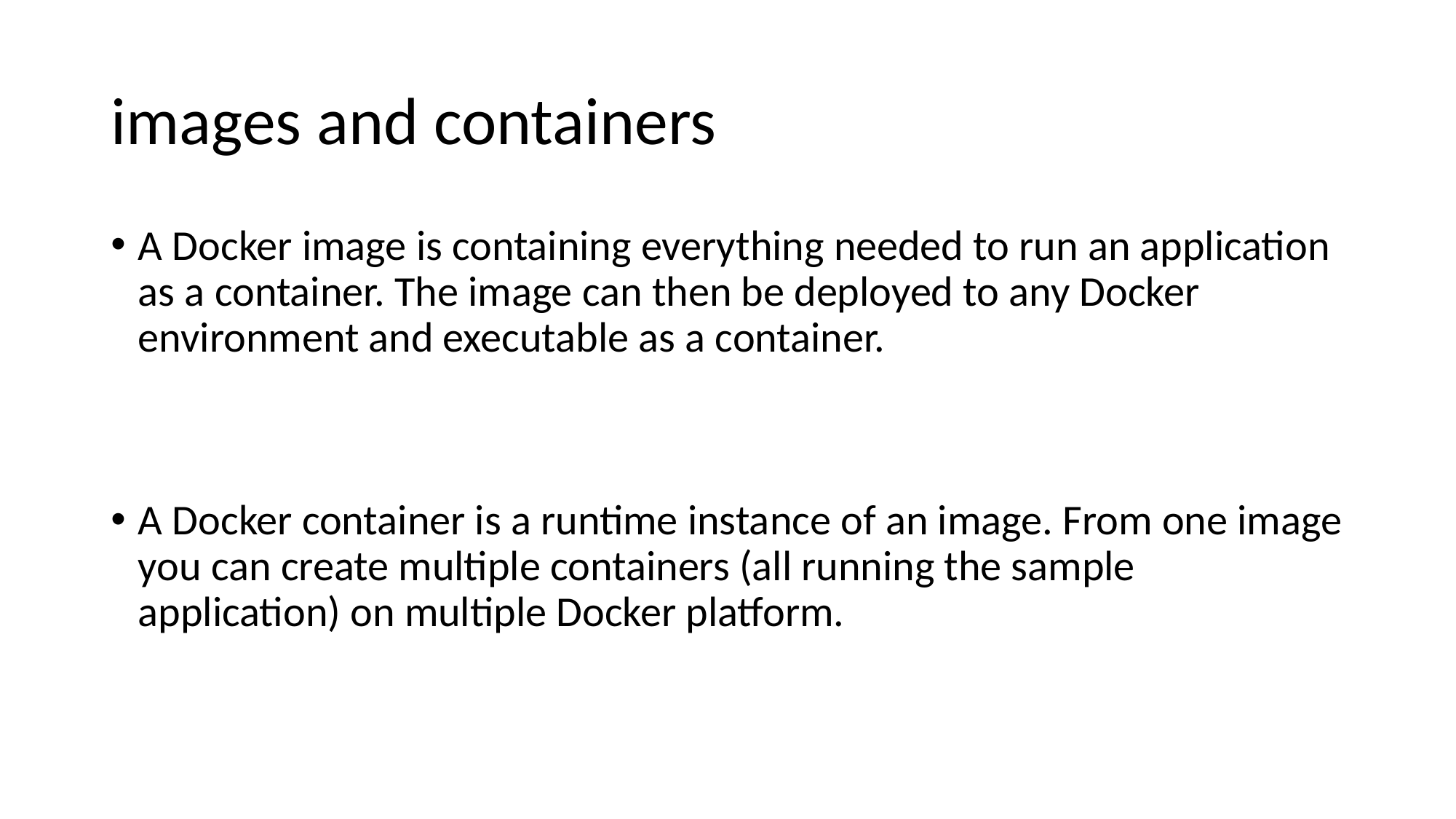

# images and containers
A Docker image is containing everything needed to run an application as a container. The image can then be deployed to any Docker environment and executable as a container.

A Docker container is a runtime instance of an image. From one image you can create multiple containers (all running the sample application) on multiple Docker platform.